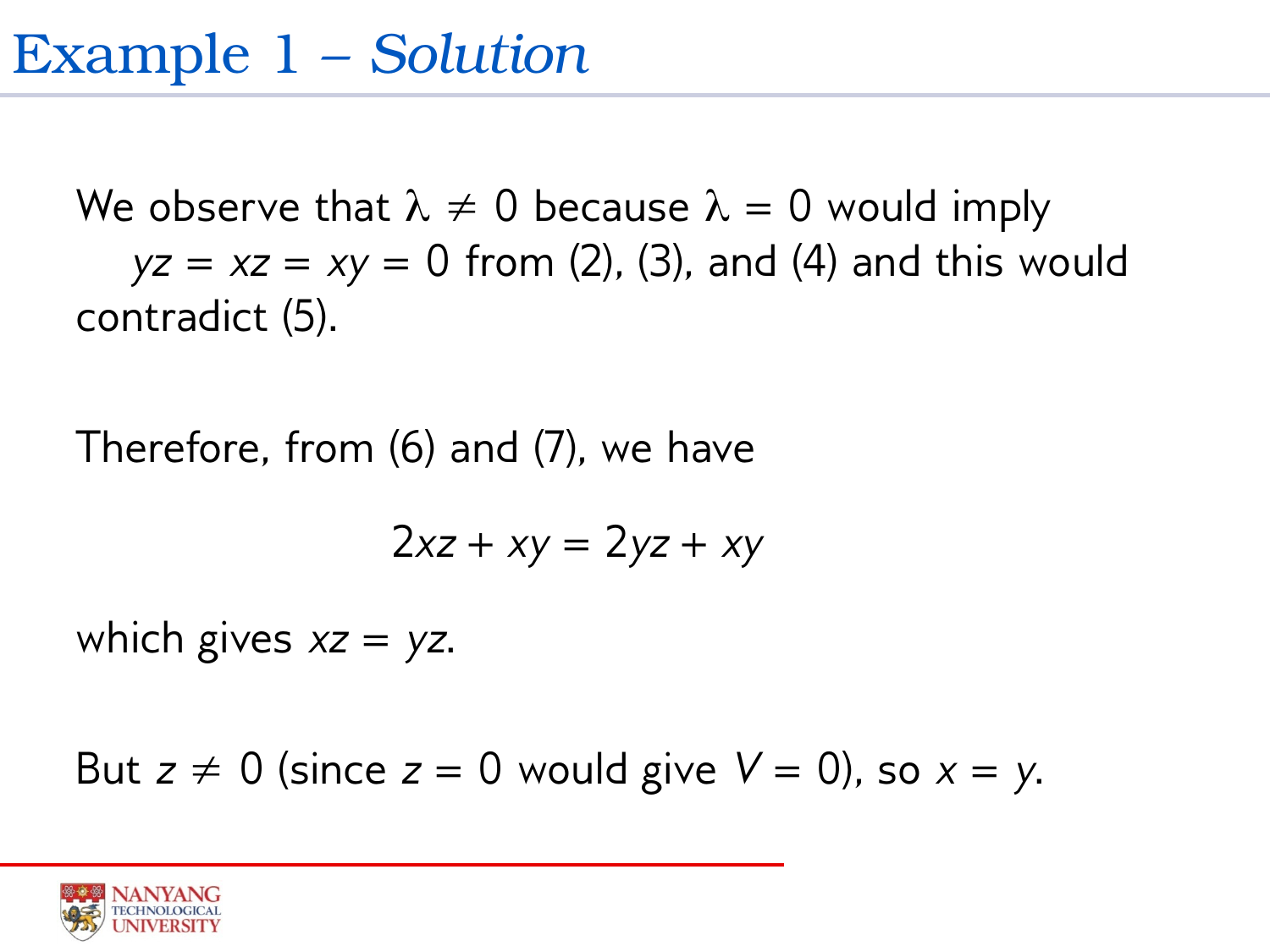

# Example 1 – Solution
We observe that λ ≠ 0 because λ = 0 would imply               yz = xz = xy = 0 from (2), (3), and (4) and this would contradict (5).

Therefore, from (6) and (7), we have

                       2xz + xy = 2yz + xy

which gives xz = yz.

But z ≠ 0 (since z = 0 would give V = 0), so x = y.